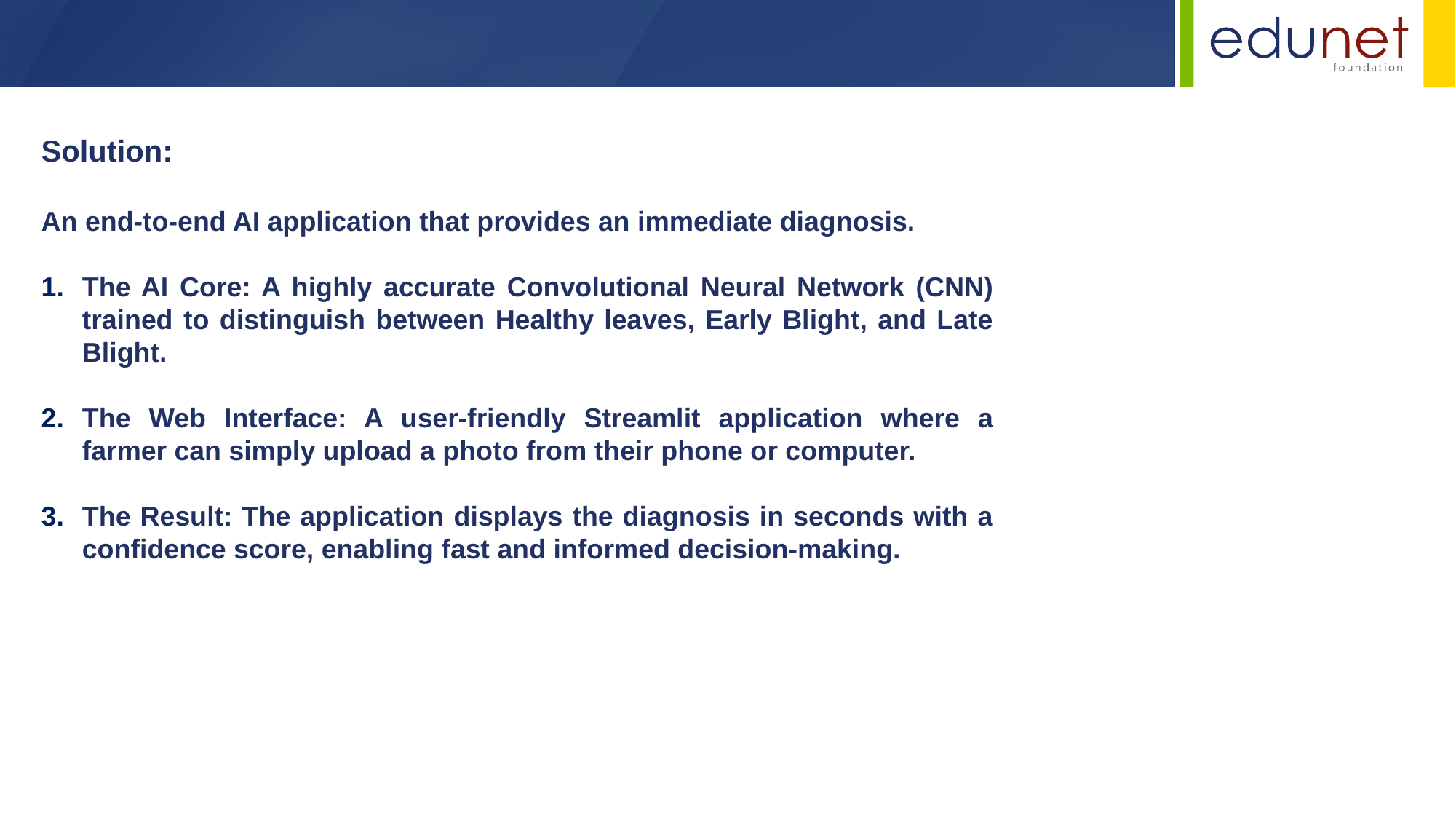

Solution:

An end-to-end AI application that provides an immediate diagnosis.

The AI Core: A highly accurate Convolutional Neural Network (CNN) trained to distinguish between Healthy leaves, Early Blight, and Late Blight.

The Web Interface: A user-friendly Streamlit application where a farmer can simply upload a photo from their phone or computer.

The Result: The application displays the diagnosis in seconds with a confidence score, enabling fast and informed decision-making.